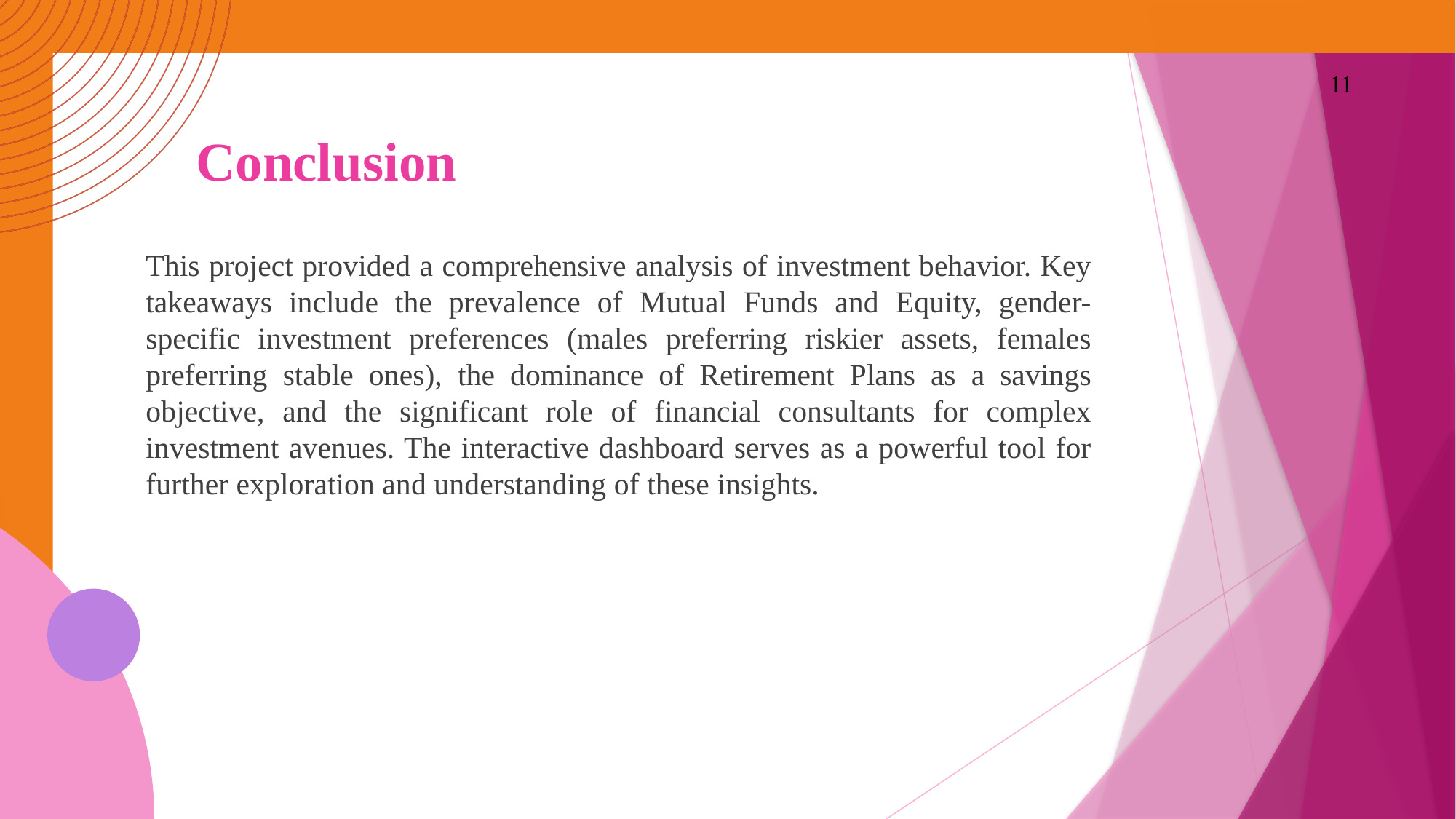

11
# Conclusion
This project provided a comprehensive analysis of investment behavior. Key takeaways include the prevalence of Mutual Funds and Equity, gender-specific investment preferences (males preferring riskier assets, females preferring stable ones), the dominance of Retirement Plans as a savings objective, and the significant role of financial consultants for complex investment avenues. The interactive dashboard serves as a powerful tool for further exploration and understanding of these insights.